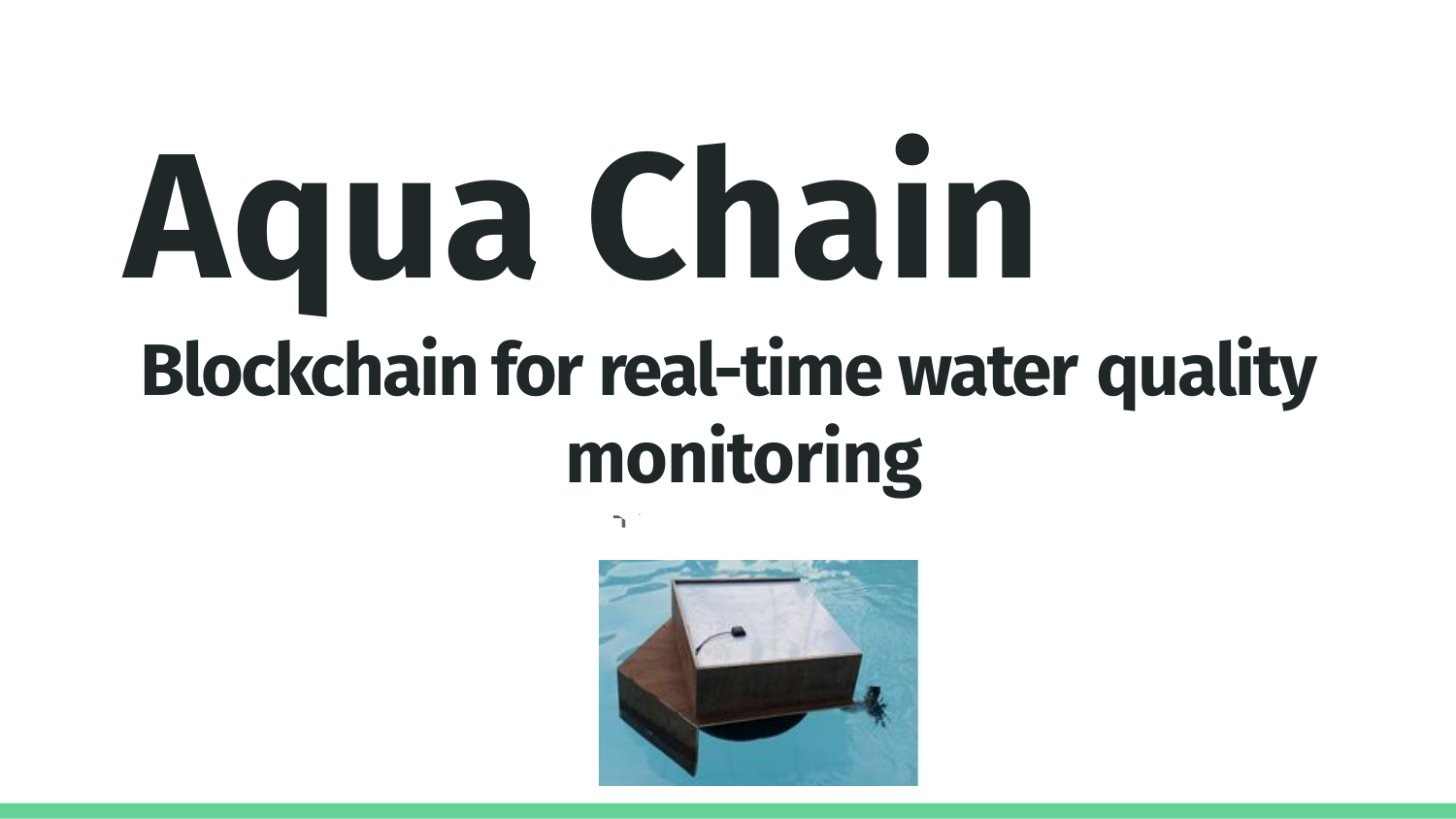

# Aqua Chain
Blockchain for real-time water quality  monitoring
The Hacksters